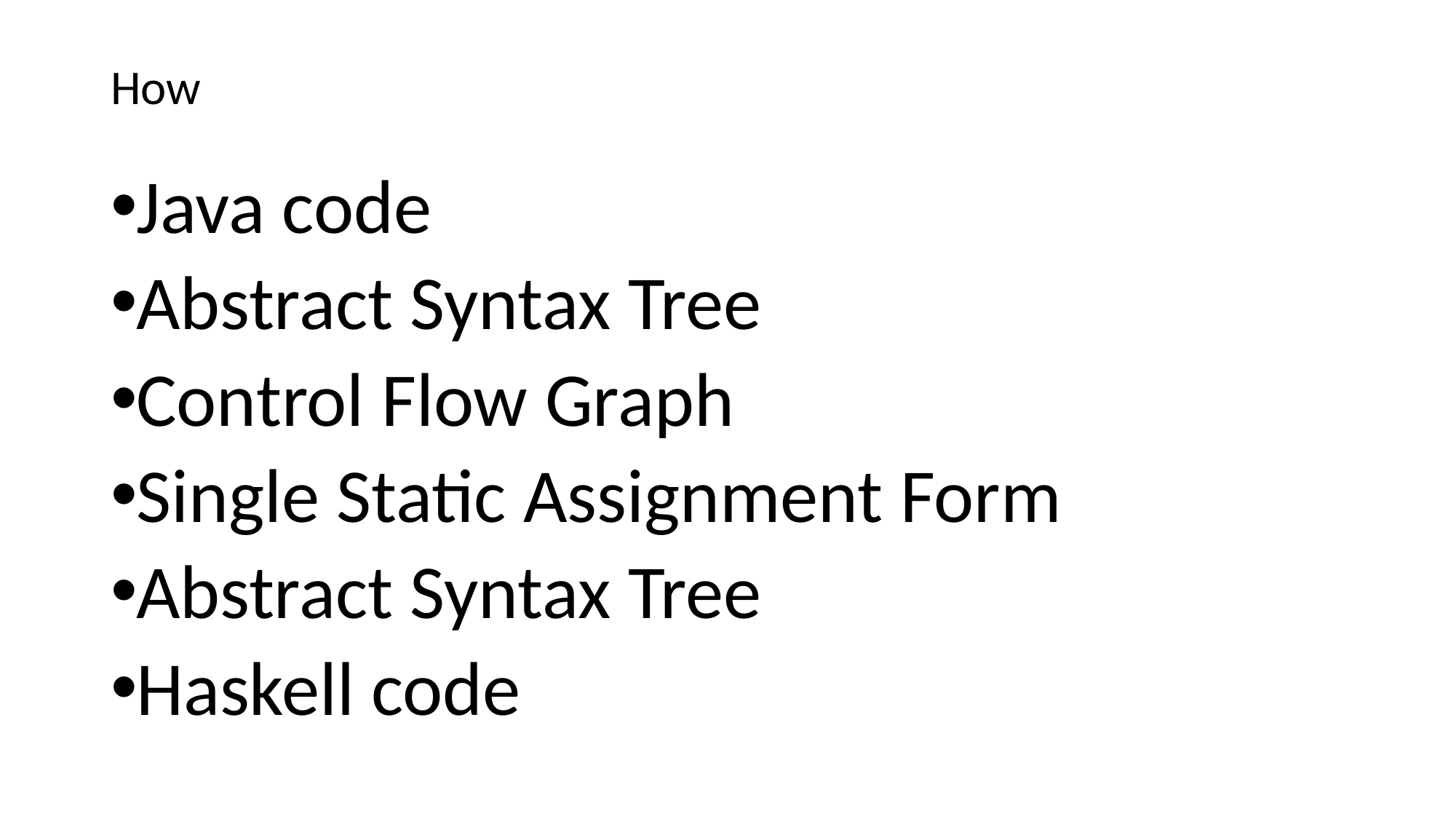

# How
Java code
Abstract Syntax Tree
Control Flow Graph
Single Static Assignment Form
Abstract Syntax Tree
Haskell code